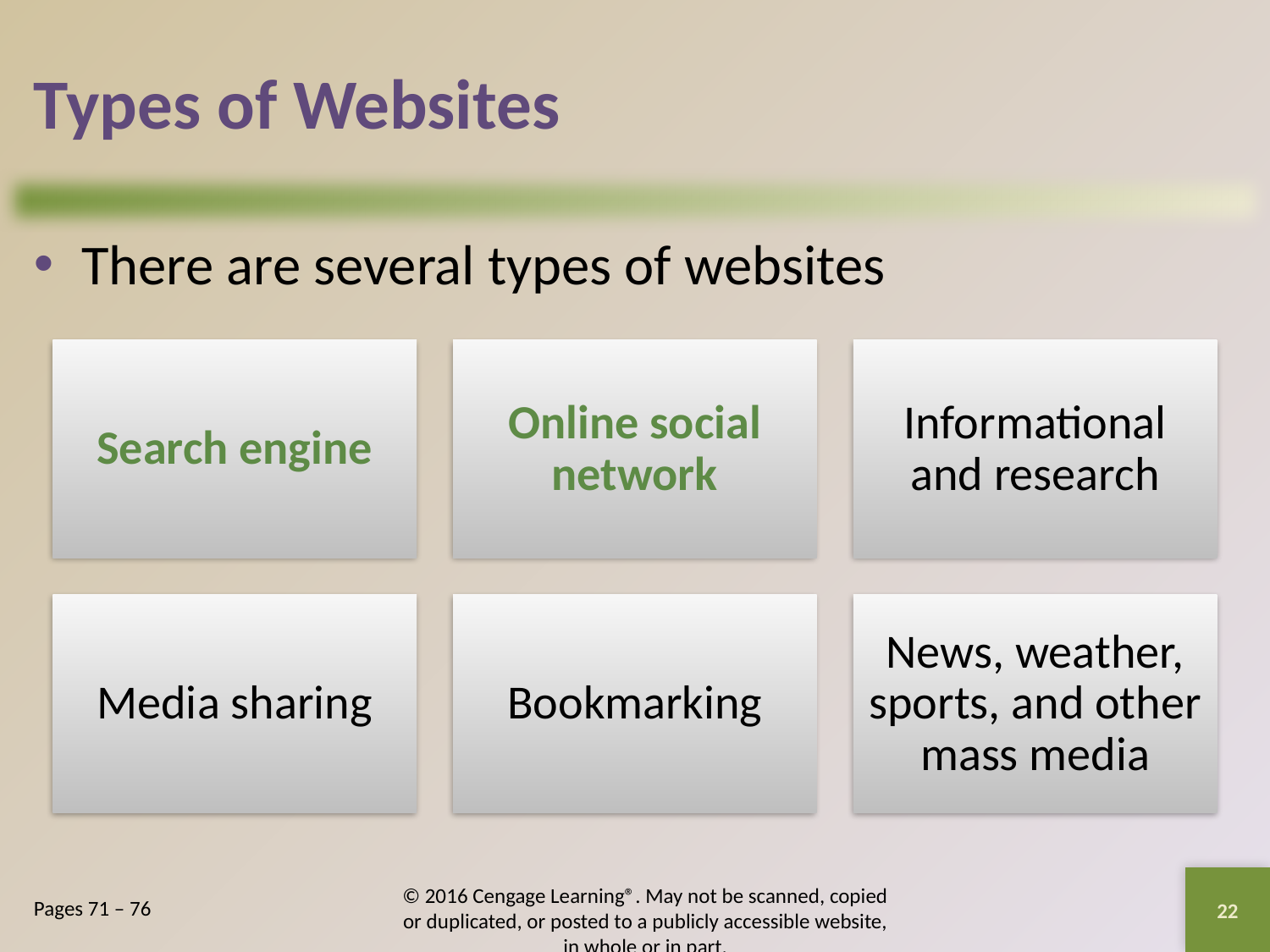

# Types of Websites
There are several types of websites
Search engine
Online social network
Informational and research
Media sharing
Bookmarking
News, weather, sports, and other mass media
22
Pages 71 – 76
© 2016 Cengage Learning®. May not be scanned, copied or duplicated, or posted to a publicly accessible website, in whole or in part.